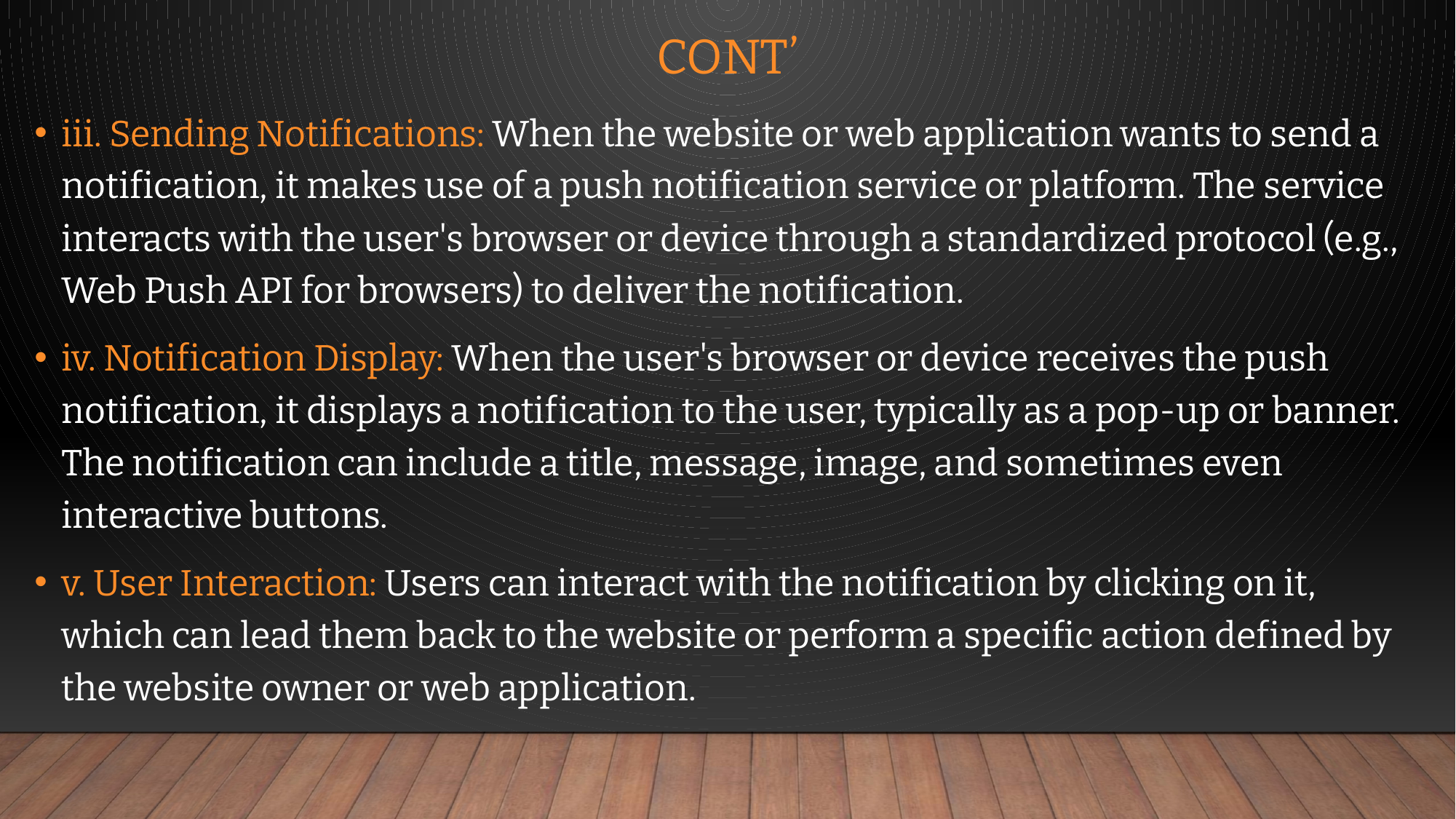

# CONT’
iii. Sending Notifications: When the website or web application wants to send a notification, it makes use of a push notification service or platform. The service interacts with the user's browser or device through a standardized protocol (e.g., Web Push API for browsers) to deliver the notification.
iv. Notification Display: When the user's browser or device receives the push notification, it displays a notification to the user, typically as a pop-up or banner. The notification can include a title, message, image, and sometimes even interactive buttons.
v. User Interaction: Users can interact with the notification by clicking on it, which can lead them back to the website or perform a specific action defined by the website owner or web application.